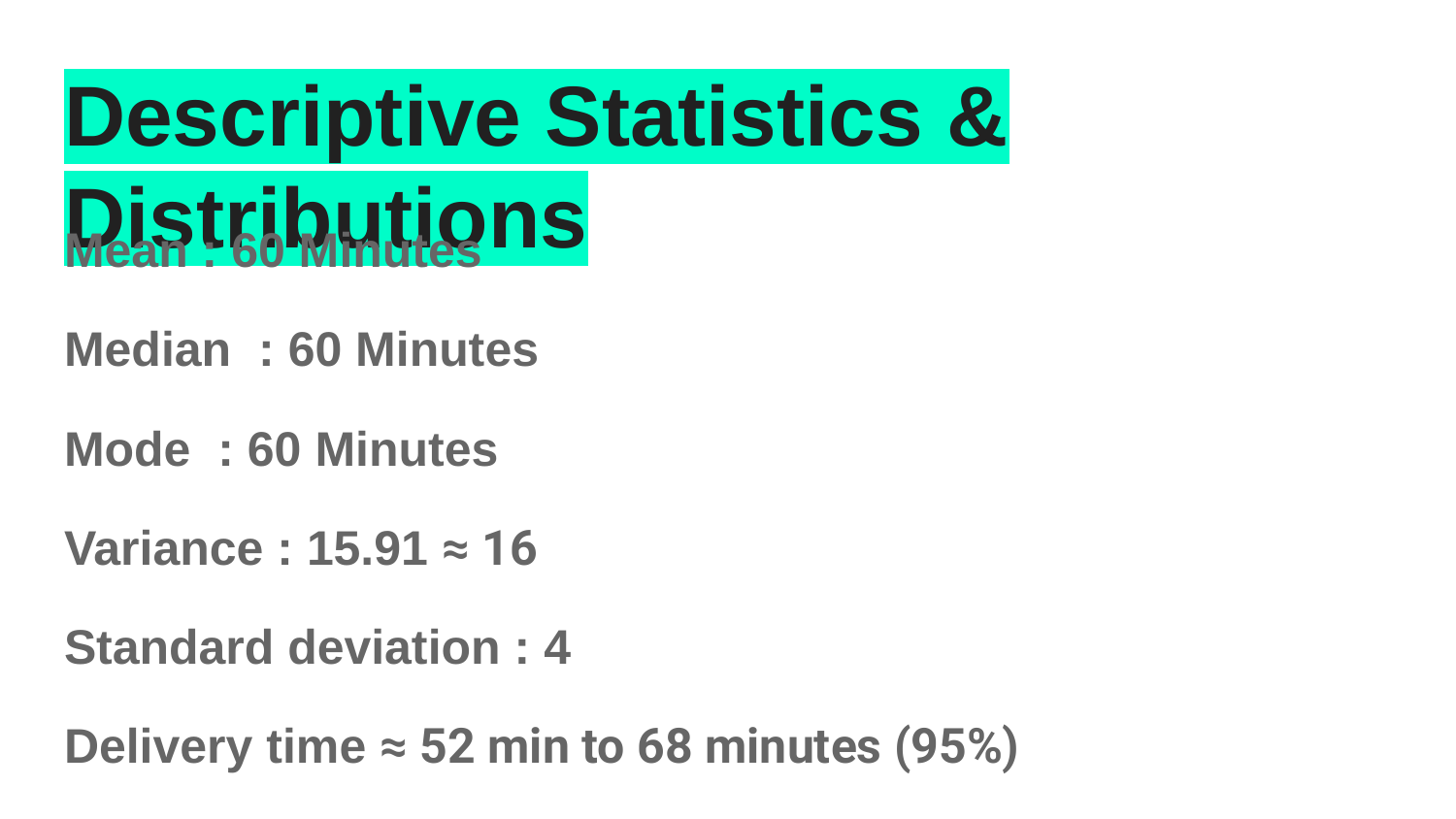

# Descriptive Statistics & Distributions
Mean : 60 Minutes
Median  : 60 Minutes
Mode  : 60 Minutes
Variance : 15.91 ≈ 16
Standard deviation : 4
Delivery time ≈ 52 min to 68 minutes (95%)